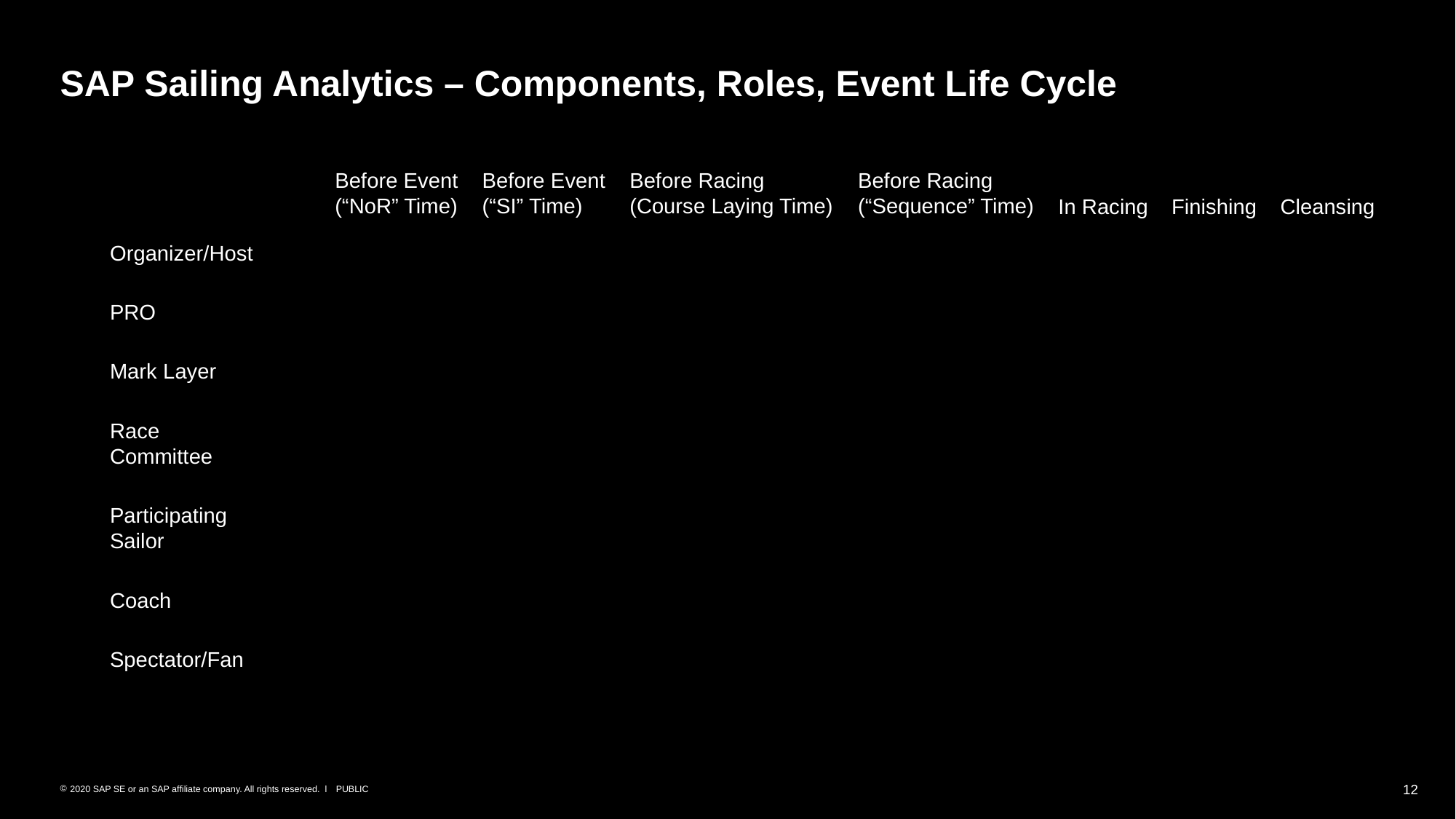

SAP Sailing Analytics – Components, Roles, Event Life Cycle
Before Event
(“NoR” Time)
Before Event
(“SI” Time)
Before Racing
(Course Laying Time)
Before Racing
(“Sequence” Time)
In Racing
Finishing
Cleansing
Organizer/Host
PRO
Mark Layer
Race Committee
Participating Sailor
Coach
Spectator/Fan